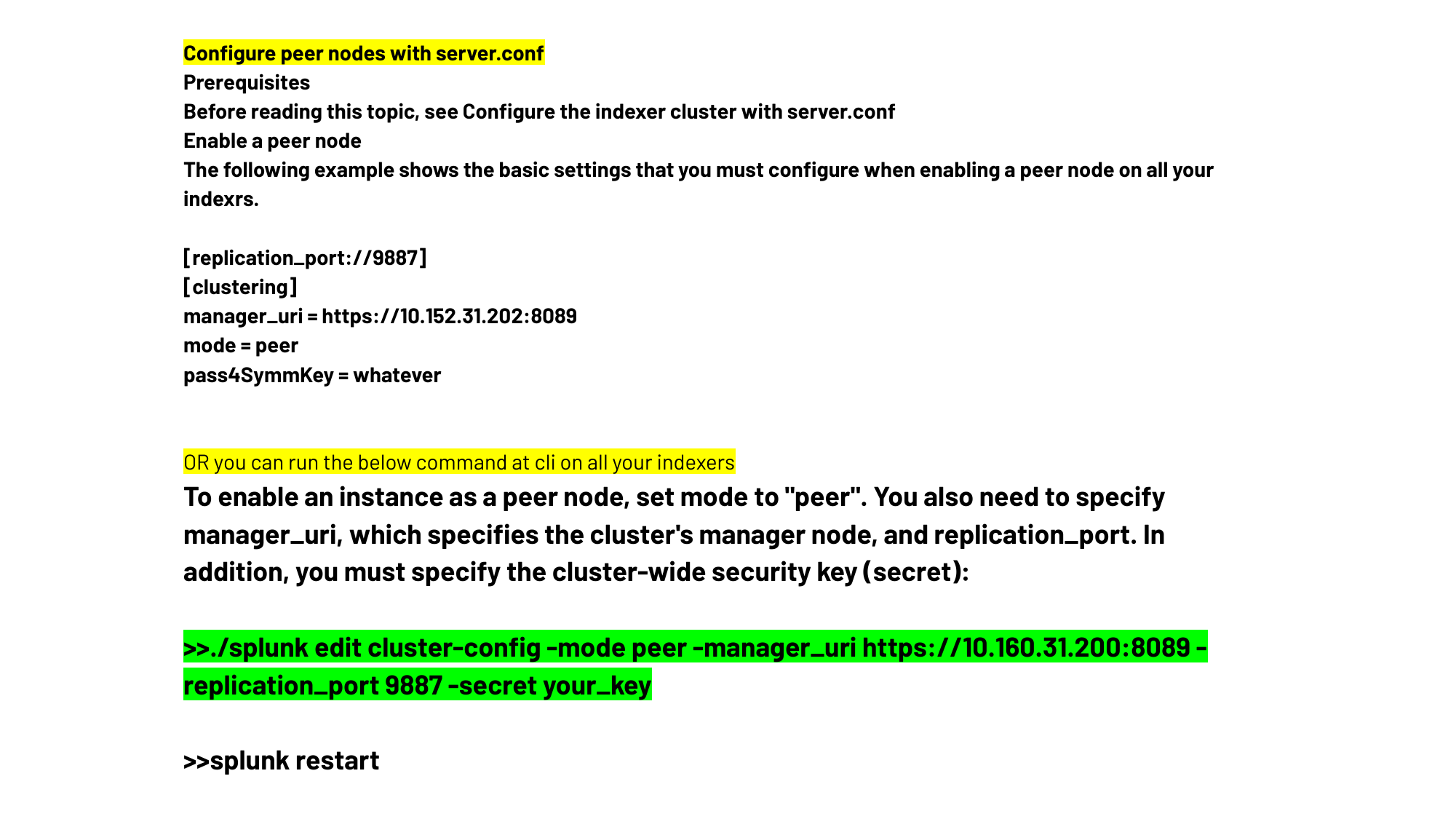

# Configure peer nodes with server.conf Prerequisites Before reading this topic, see Configure the indexer cluster with server.conf Enable a peer node The following example shows the basic settings that you must configure when enabling a peer node on all your indexrs.   [replication_port://9887] [clustering] manager_uri = https://10.152.31.202:8089 mode = peer pass4SymmKey = whatever OR you can run the below command at cli on all your indexers To enable an instance as a peer node, set mode to "peer". You also need to specify manager_uri, which specifies the cluster's manager node, and replication_port. In addition, you must specify the cluster-wide security key (secret):   >>./splunk edit cluster-config -mode peer -manager_uri https://10.160.31.200:8089 -replication_port 9887 -secret your_key   >>splunk restart